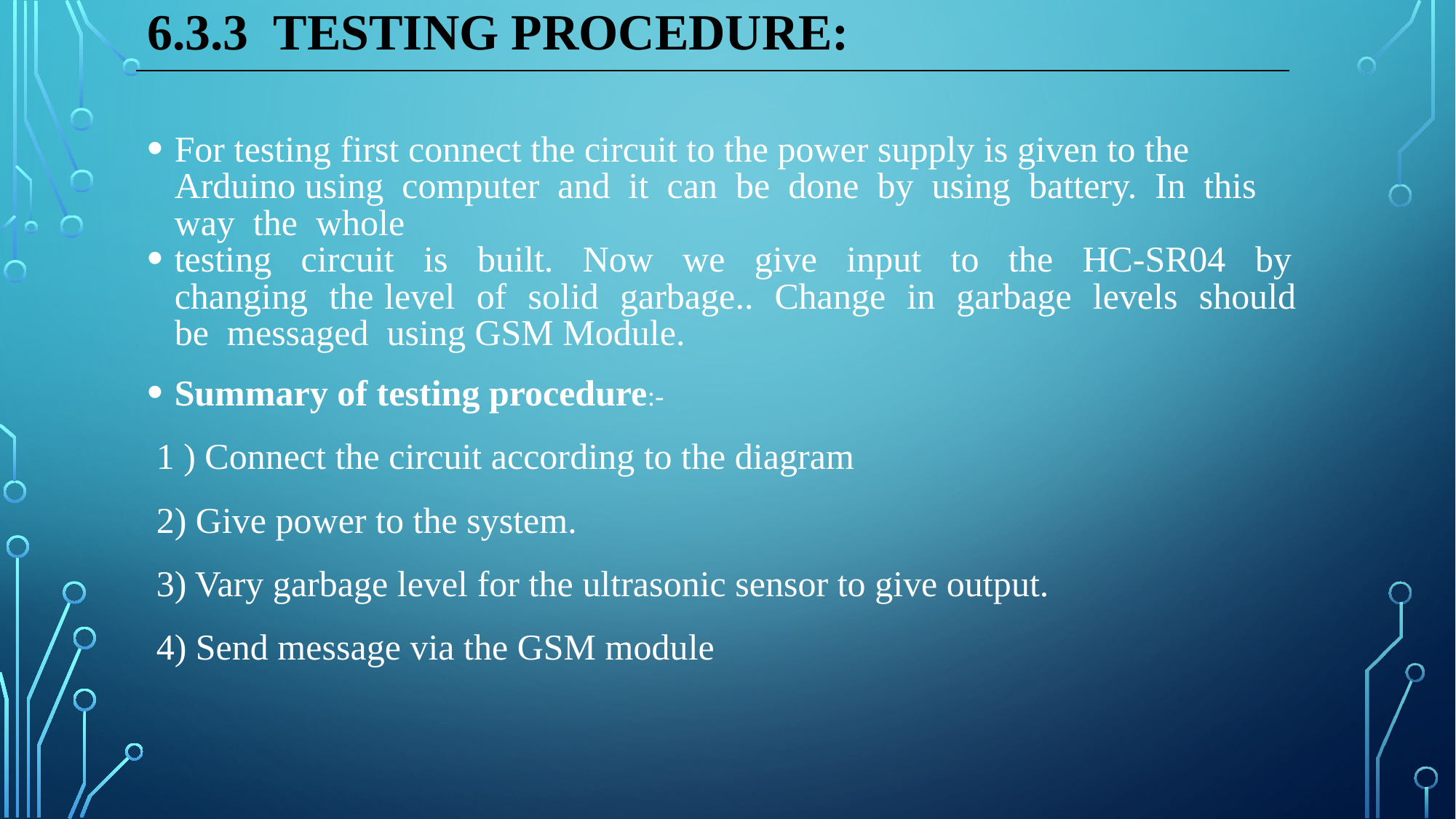

# 6.3.3  Testing procedure:
For testing first connect the circuit to the power supply is given to the Arduino using  computer  and  it  can  be  done  by  using  battery.  In  this  way  the  whole
testing  circuit  is  built.  Now  we  give  input  to  the  HC-SR04  by  changing  the level  of  solid  garbage..  Change  in  garbage  levels  should  be  messaged  using GSM Module.
Summary of testing procedure:-
 1 ) Connect the circuit according to the diagram
 2) Give power to the system.
 3) Vary garbage level for the ultrasonic sensor to give output.
 4) Send message via the GSM module